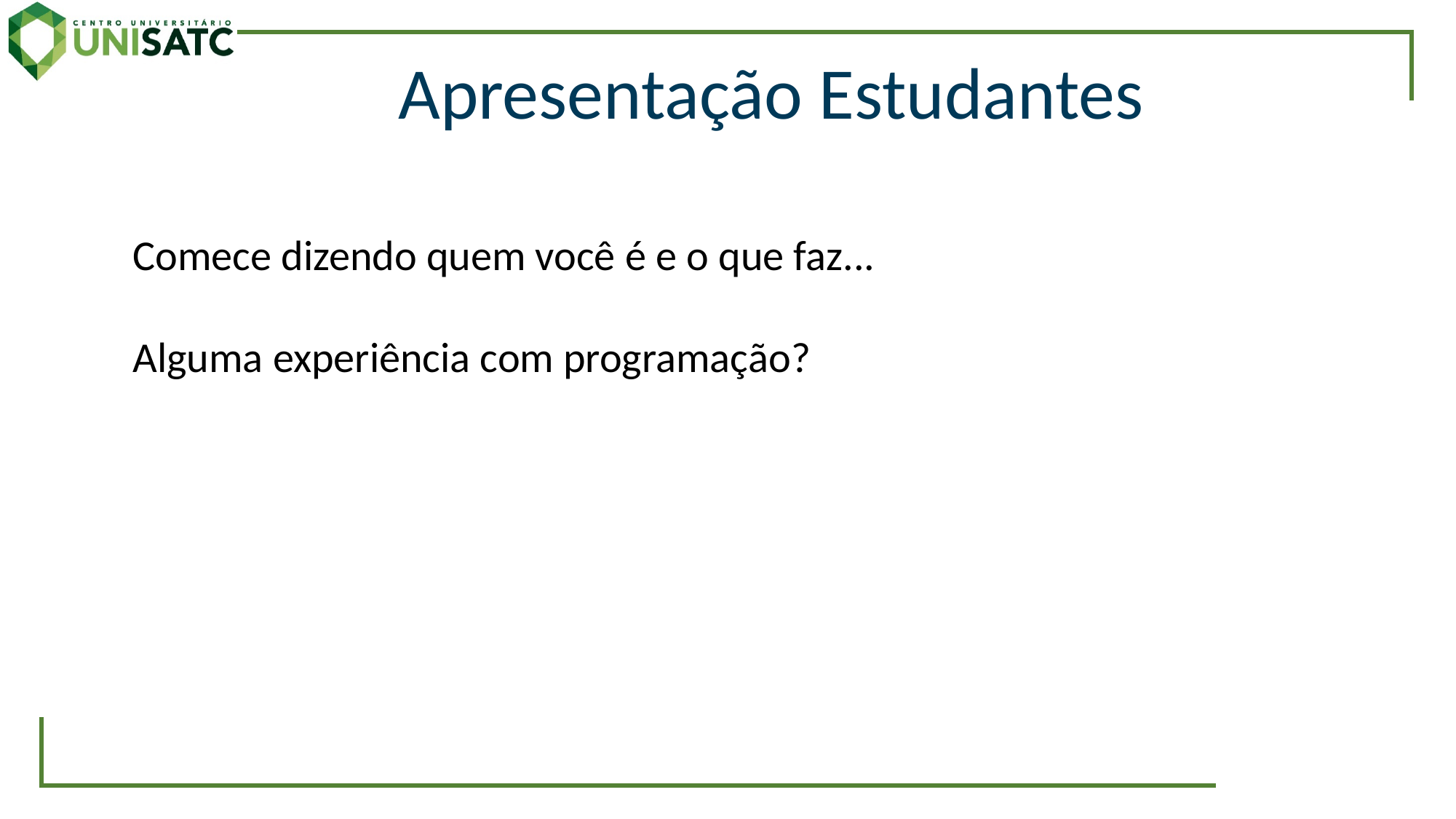

Apresentação Estudantes
Comece dizendo quem você é e o que faz...

Alguma experiência com programação?